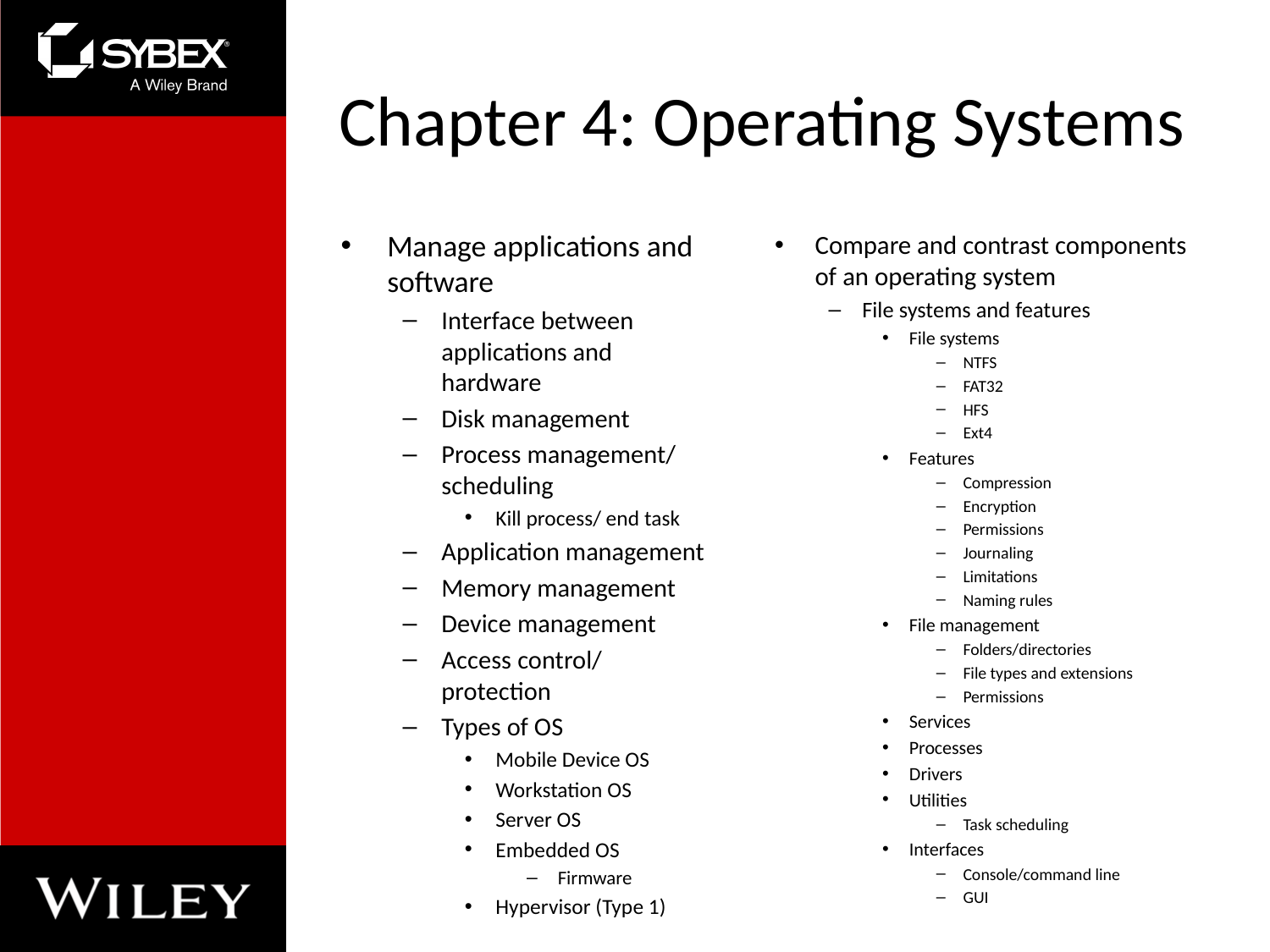

# Chapter 4: Operating Systems
Manage applications and software
Interface between applications and hardware
Disk management
Process management/ scheduling
Kill process/ end task
Application management
Memory management
Device management
Access control/ protection
Types of OS
Mobile Device OS
Workstation OS
Server OS
Embedded OS
Firmware
Hypervisor (Type 1)
Compare and contrast components of an operating system
File systems and features
File systems
NTFS
FAT32
HFS
Ext4
Features
Compression
Encryption
Permissions
Journaling
Limitations
Naming rules
File management
Folders/directories
File types and extensions
Permissions
Services
Processes
Drivers
Utilities
Task scheduling
Interfaces
Console/command line
GUI